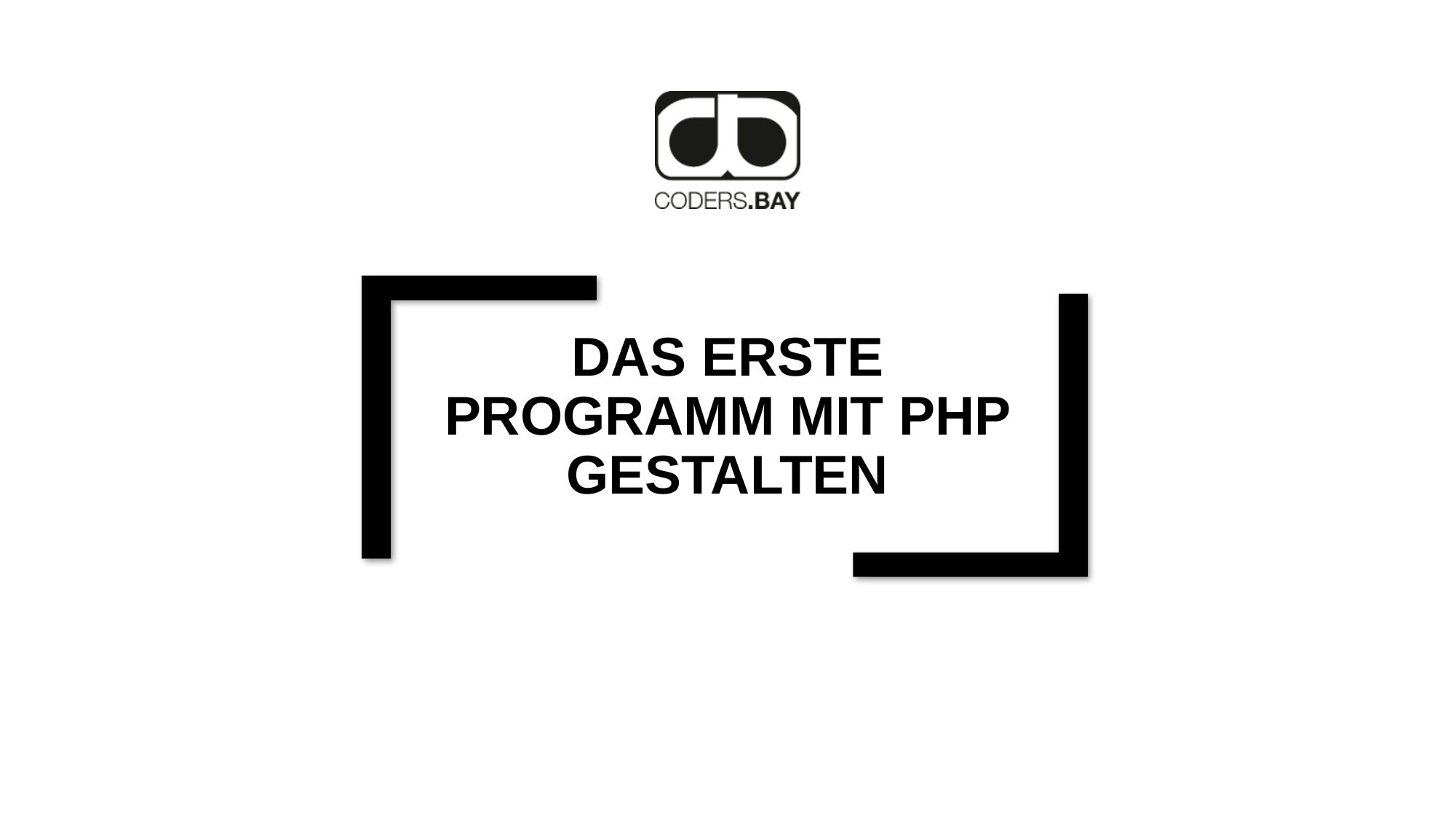

# Das erste Programm mit PHP gestalten